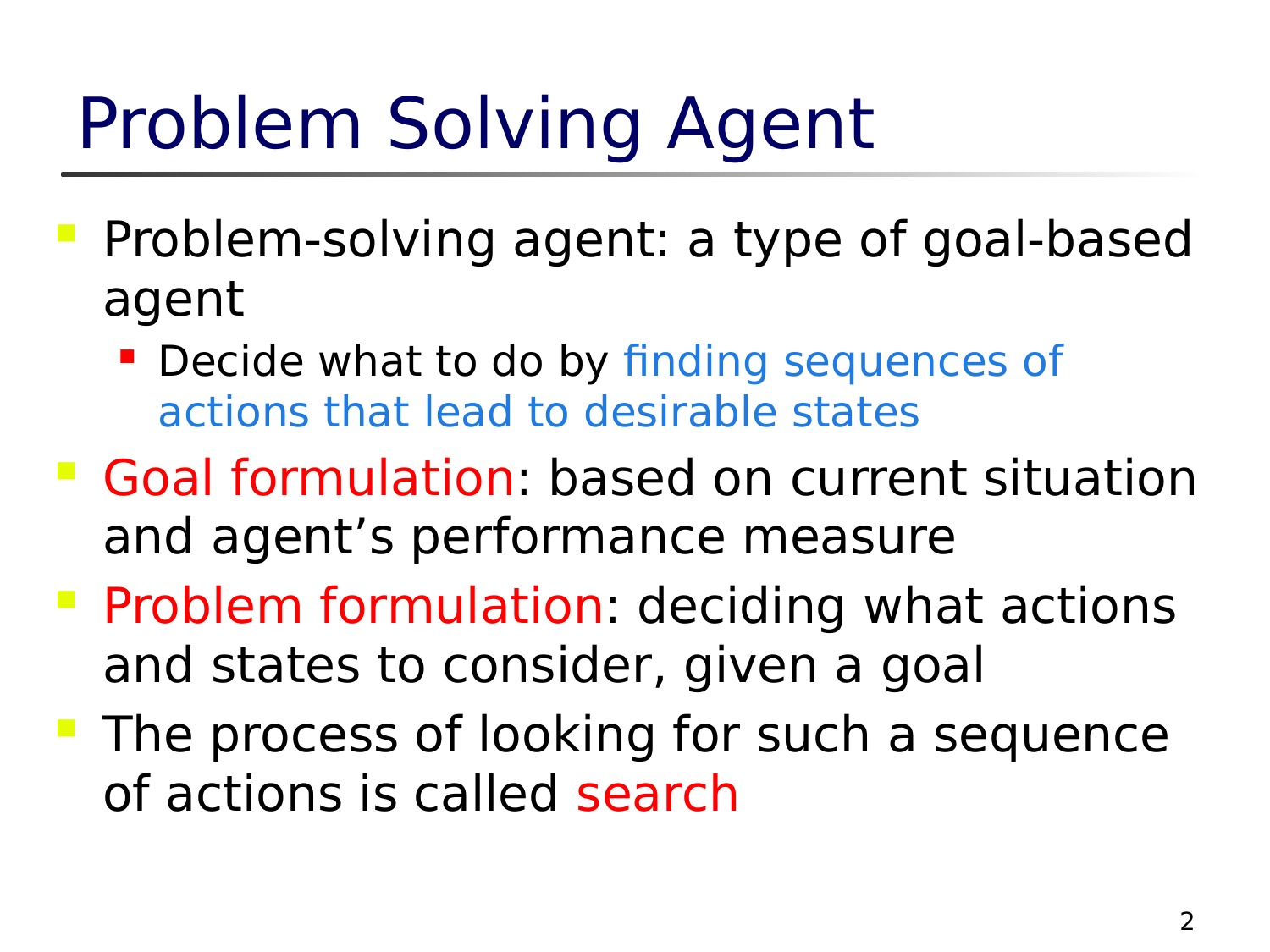

# Problem Solving Agent
Problem-solving agent: a type of goal-based agent
Decide what to do by finding sequences of actions that lead to desirable states
Goal formulation: based on current situation and agent’s performance measure
Problem formulation: deciding what actions and states to consider, given a goal
The process of looking for such a sequence of actions is called search
2